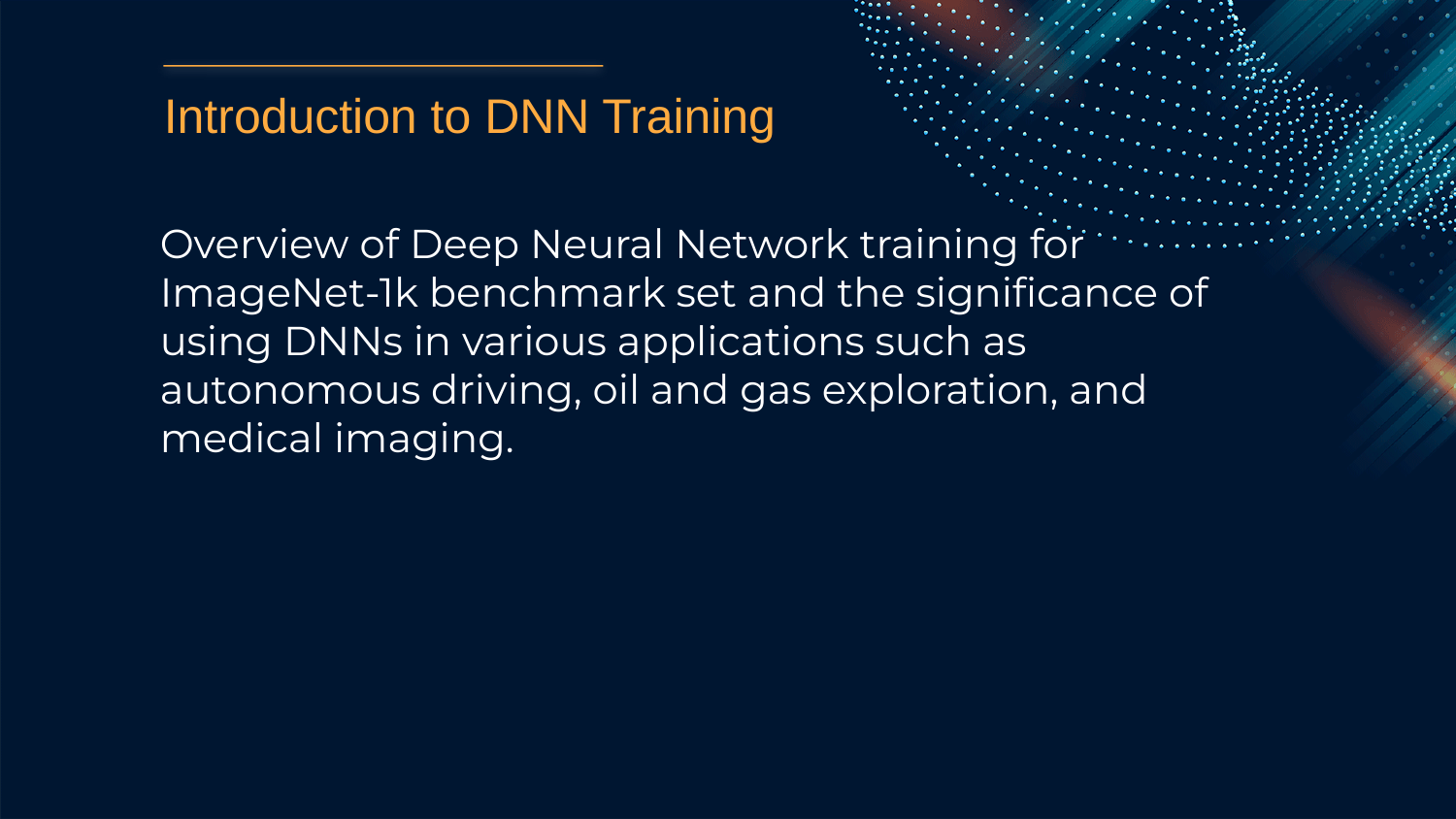

Introduction to DNN Training
Overview of Deep Neural Network training for ImageNet-1k benchmark set and the significance of using DNNs in various applications such as autonomous driving, oil and gas exploration, and medical imaging.